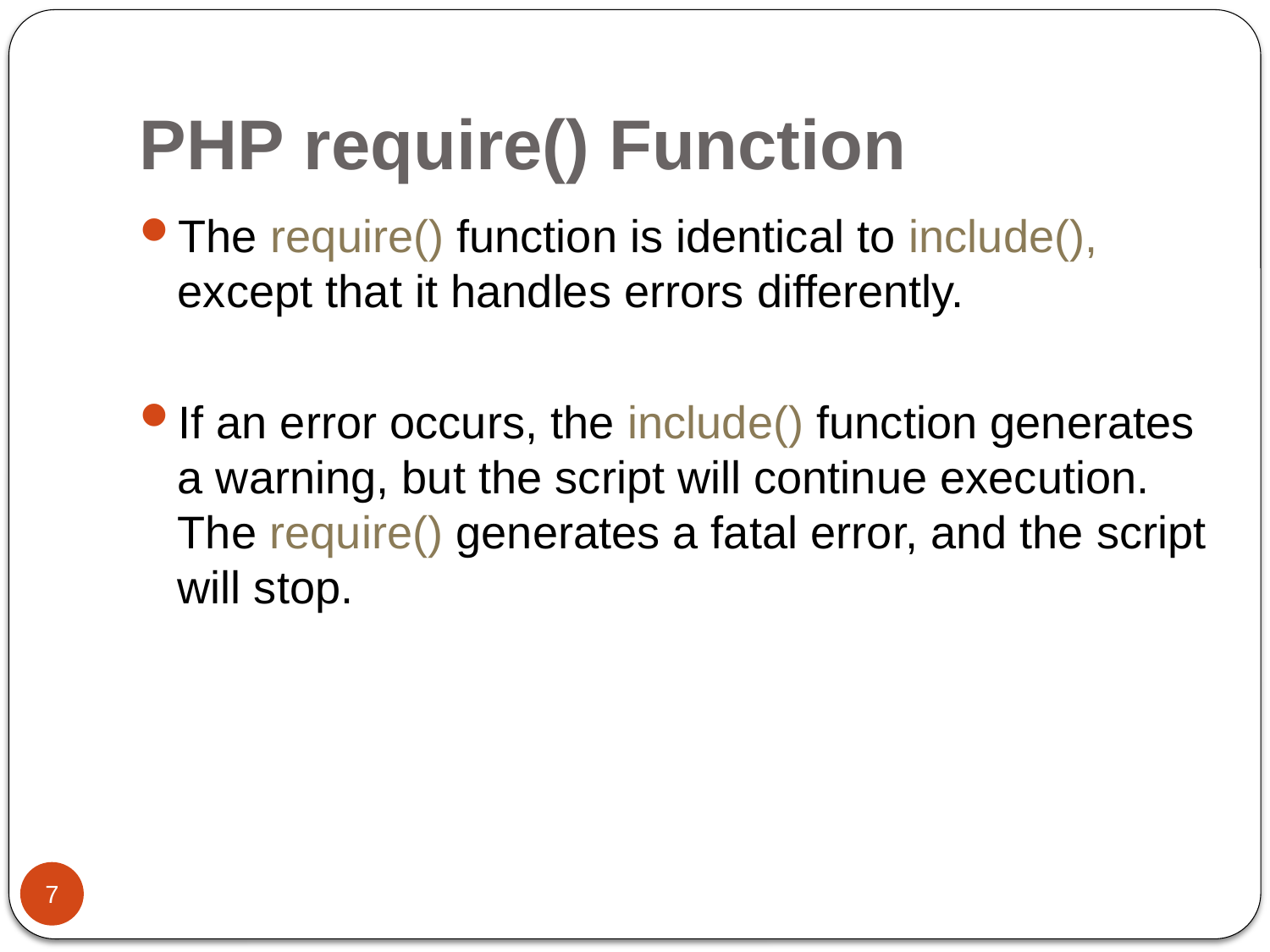

# PHP require() Function
The require() function is identical to include(), except that it handles errors differently.

If an error occurs, the include() function generates a warning, but the script will continue execution. The require() generates a fatal error, and the script will stop.

7